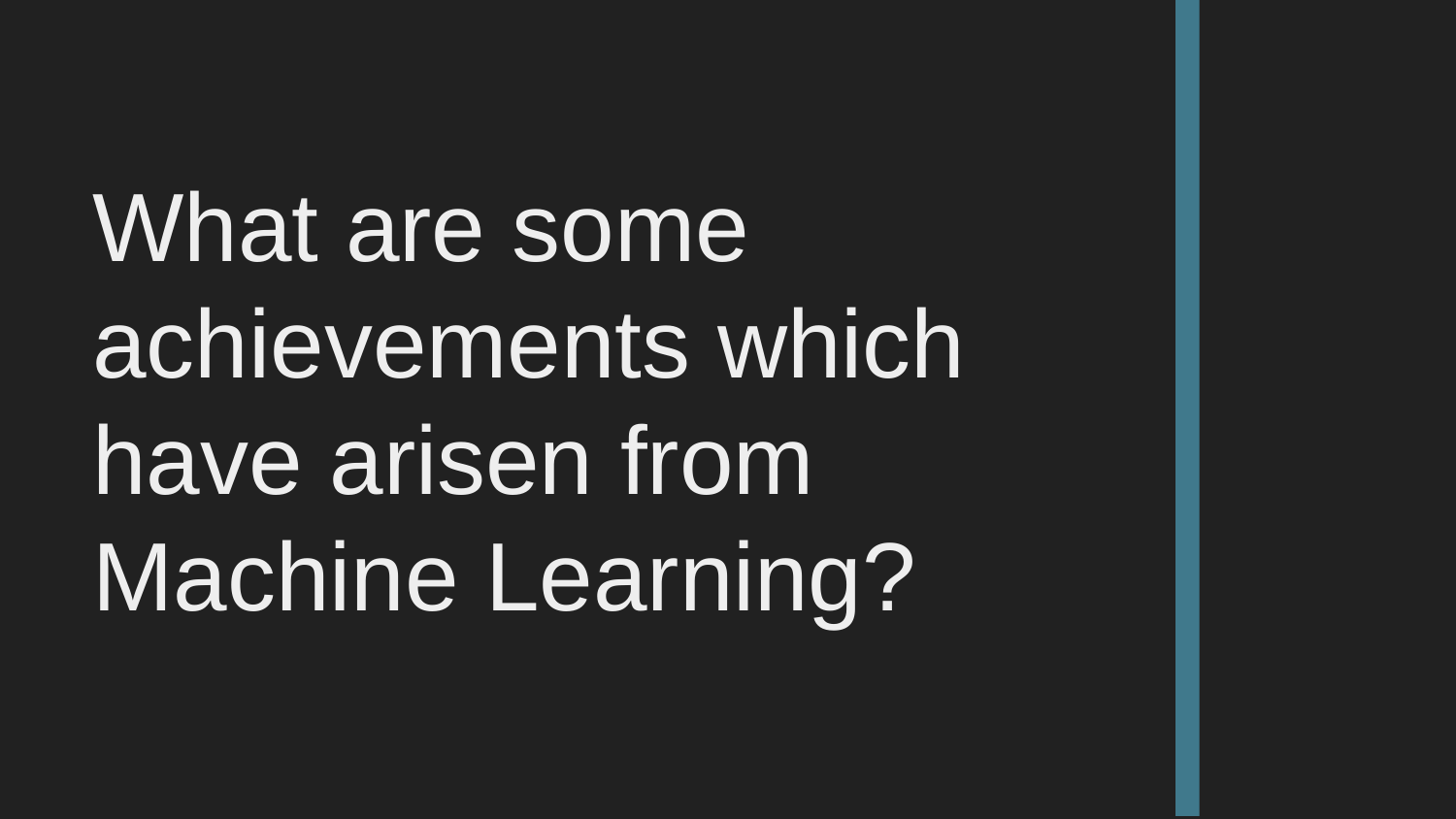

# What are some achievements which have arisen from Machine Learning?